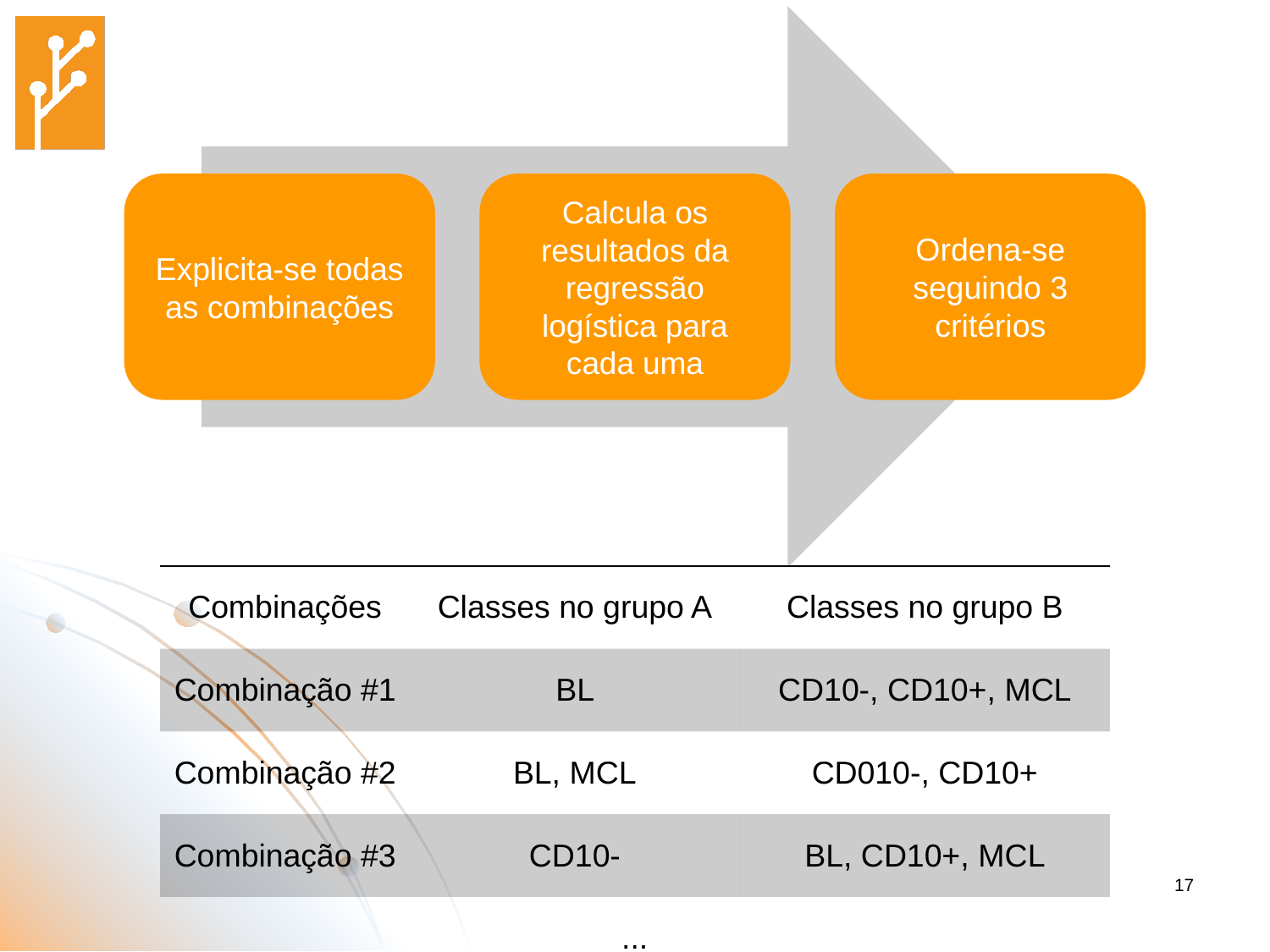

Explicita-se todas as combinações
Calcula os resultados da regressão logística para cada uma
Ordena-se seguindo 3 critérios
| Combinações | Classes no grupo A | Classes no grupo B |
| --- | --- | --- |
| Combinação #1 | BL | CD10-, CD10+, MCL |
| Combinação #2 | BL, MCL | CD010-, CD10+ |
| Combinação #3 | CD10- | BL, CD10+, MCL |
| ... |  |  |
17